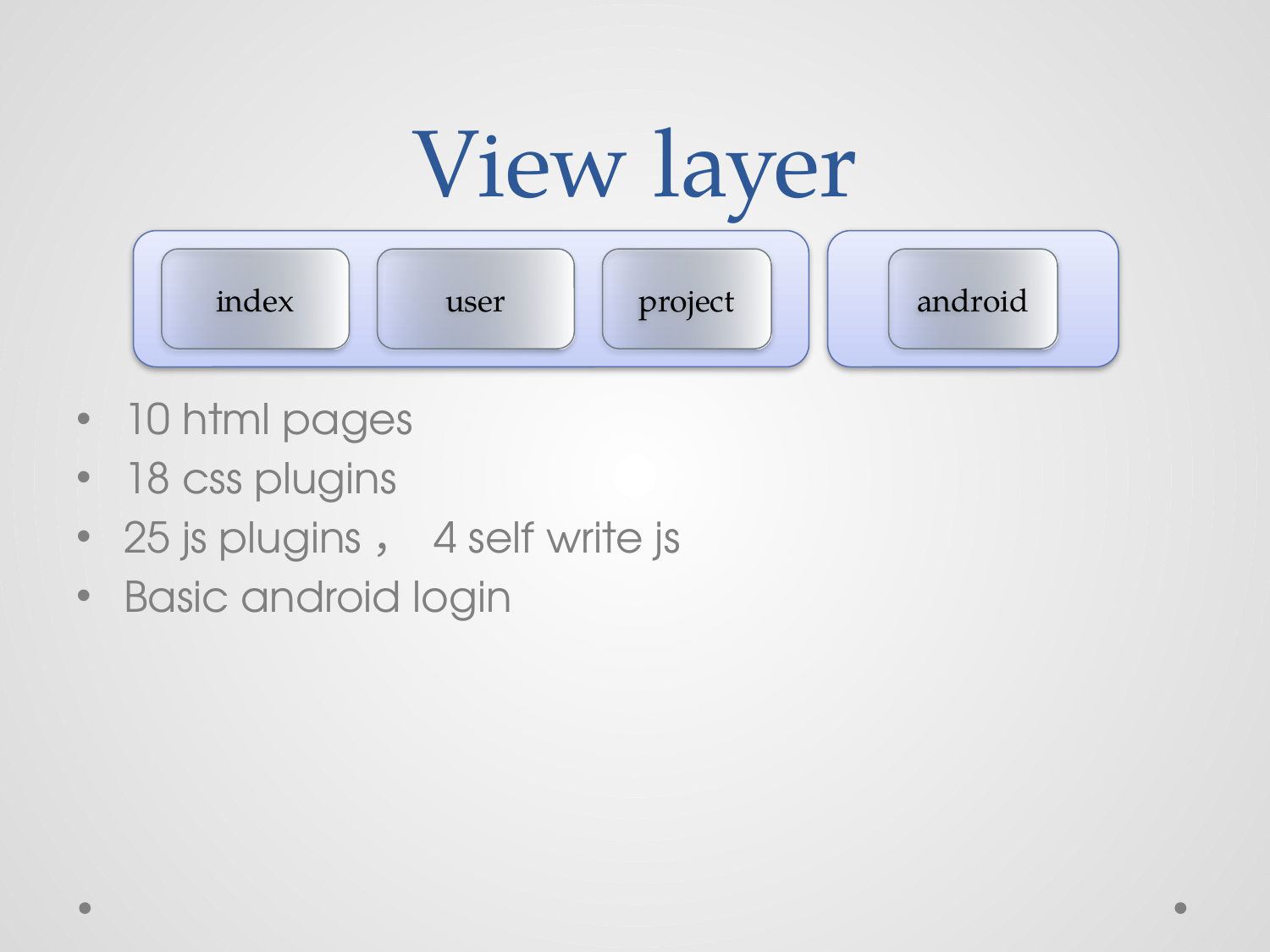

# View layer

index
user
project
android
10 html pages
18 css plugins
25 js plugins， 4 self write js
Basic android login